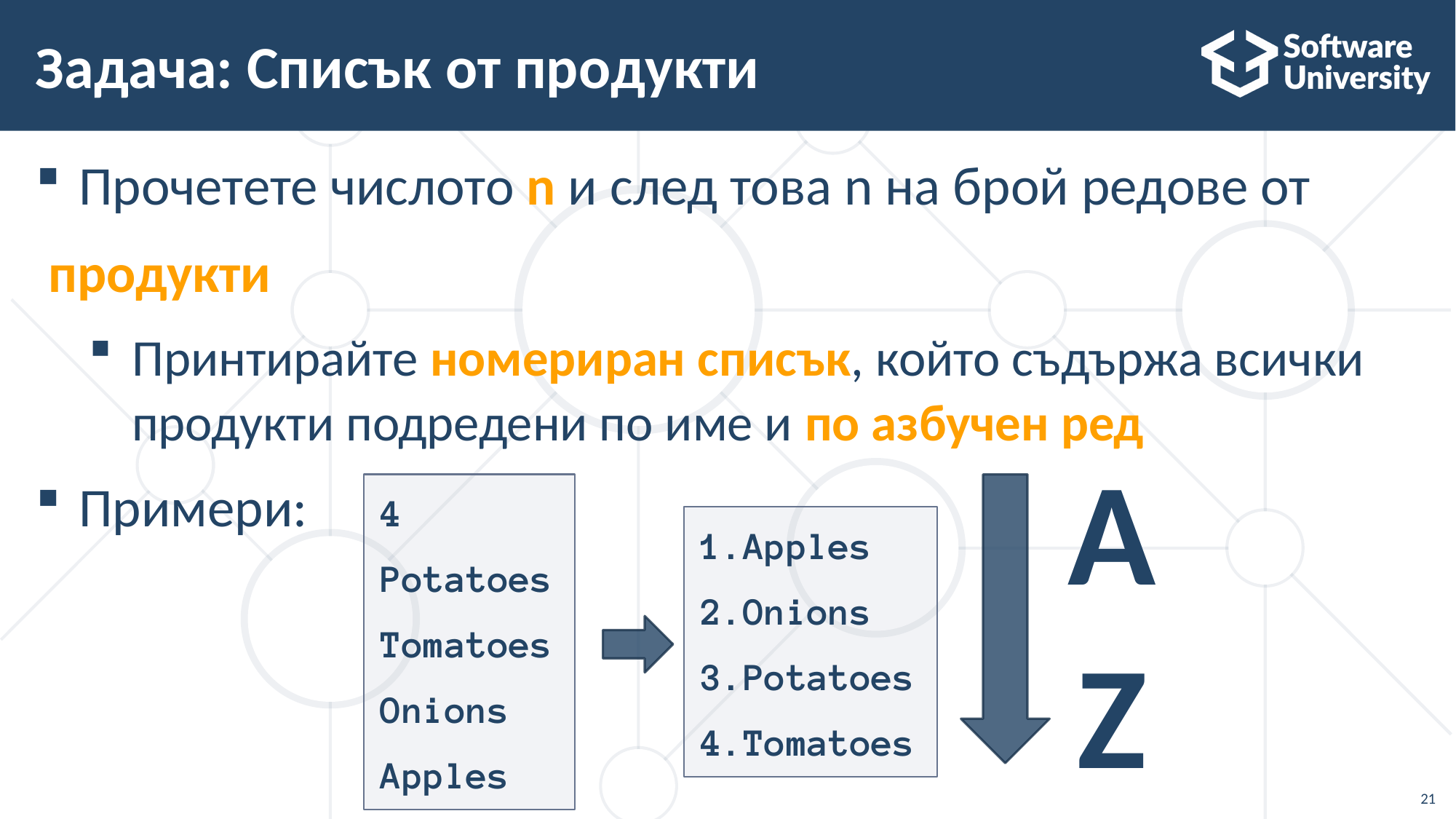

# Задача: Списък от продукти
Прочетете числото n и след това n на брой редове от
 продукти
Принтирайте номериран списък, който съдържа всички продукти подредени по име и по азбучен ред
Примери:
AZ

4
Potatoes
Tomatoes
Onions
Apples
1.Apples
2.Onions
3.Potatoes
4.Tomatoes

21